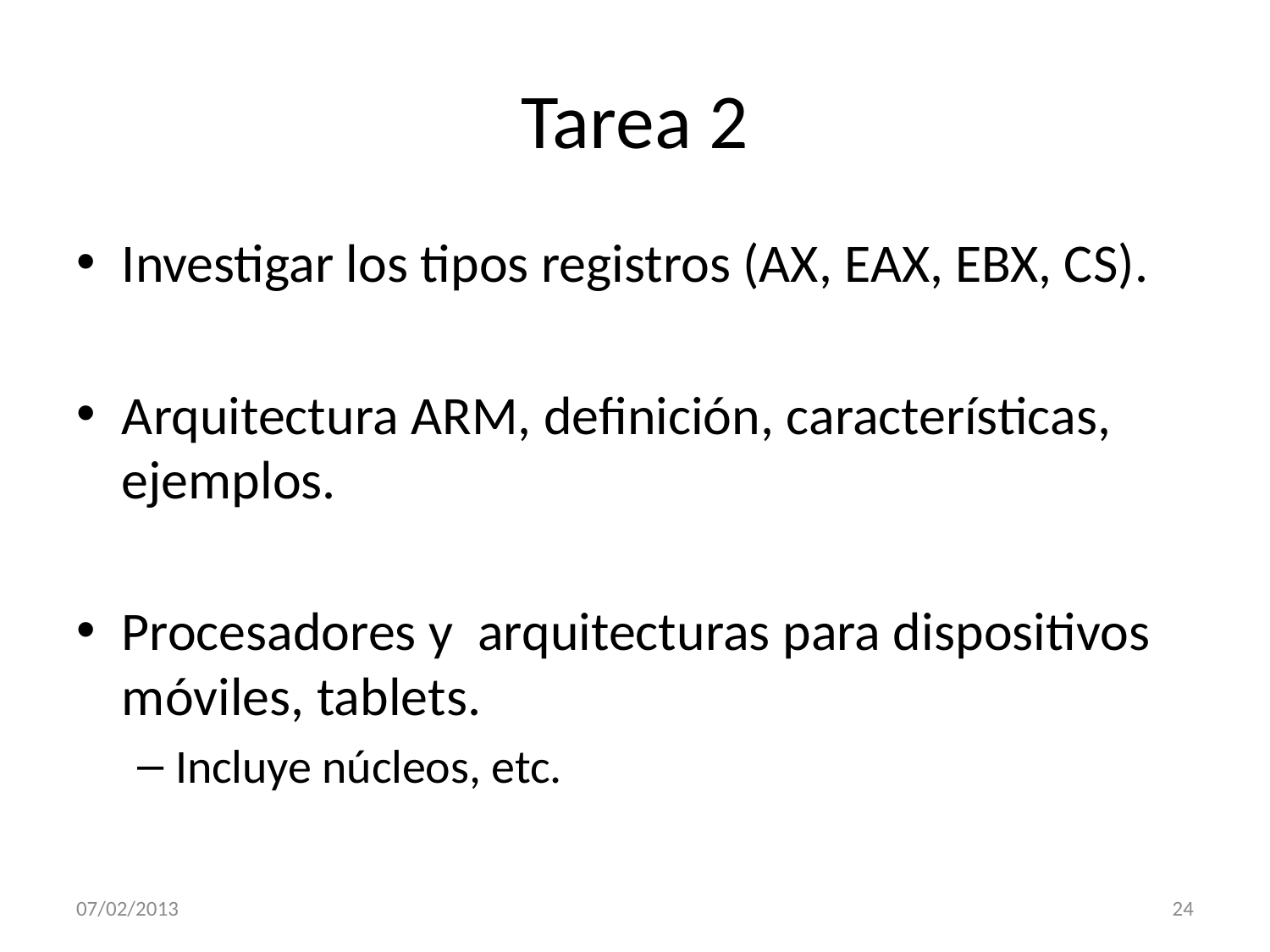

# Tarea 2
Investigar los tipos registros (AX, EAX, EBX, CS).

Arquitectura ARM, definición, características, ejemplos.

Procesadores y  arquitecturas para dispositivos móviles, tablets.
Incluye núcleos, etc.

07/02/2013
24